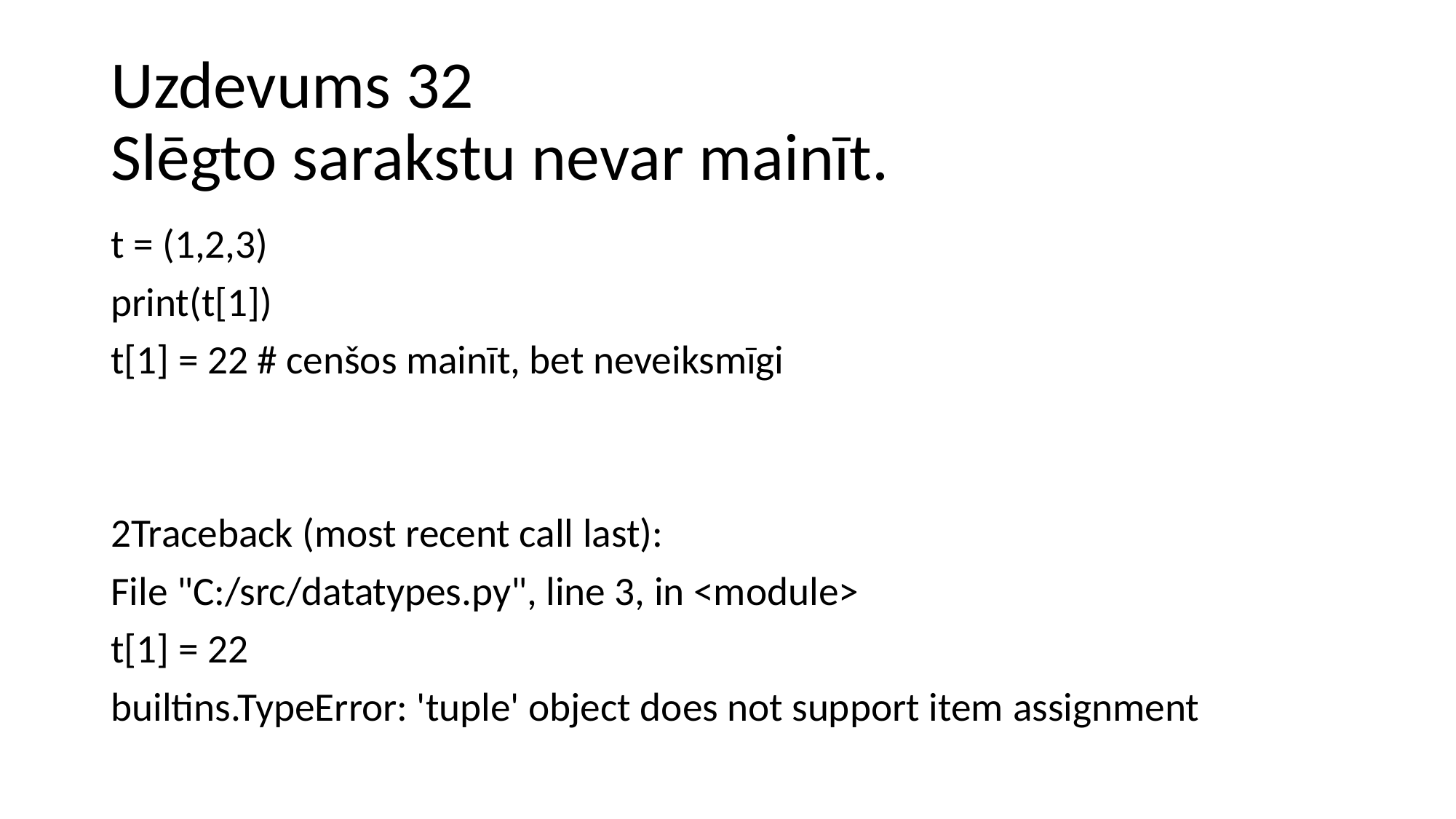

# Uzdevums 32 Slēgto sarakstu nevar mainīt.
t = (1,2,3)
print(t[1])
t[1] = 22 # cenšos mainīt, bet neveiksmīgi

2Traceback (most recent call last):
File "C:/src/datatypes.py", line 3, in <module>
t[1] = 22
builtins.TypeError: 'tuple' object does not support item assignment